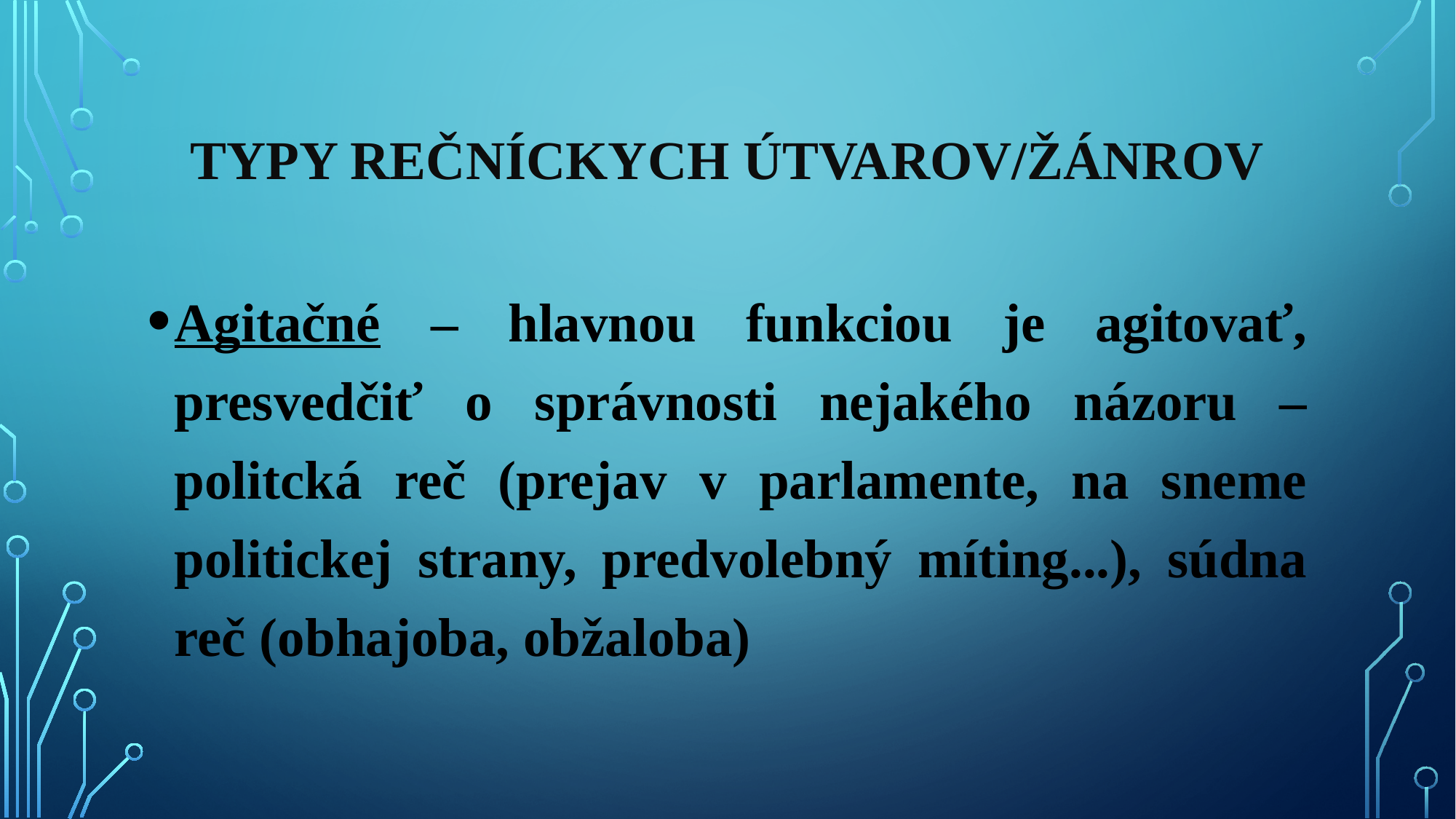

# Typy rečníckych útvarov/Žánrov
Agitačné – hlavnou funkciou je agitovať, presvedčiť o správnosti nejakého názoru – politcká reč (prejav v parlamente, na sneme politickej strany, predvolebný míting...), súdna reč (obhajoba, obžaloba)